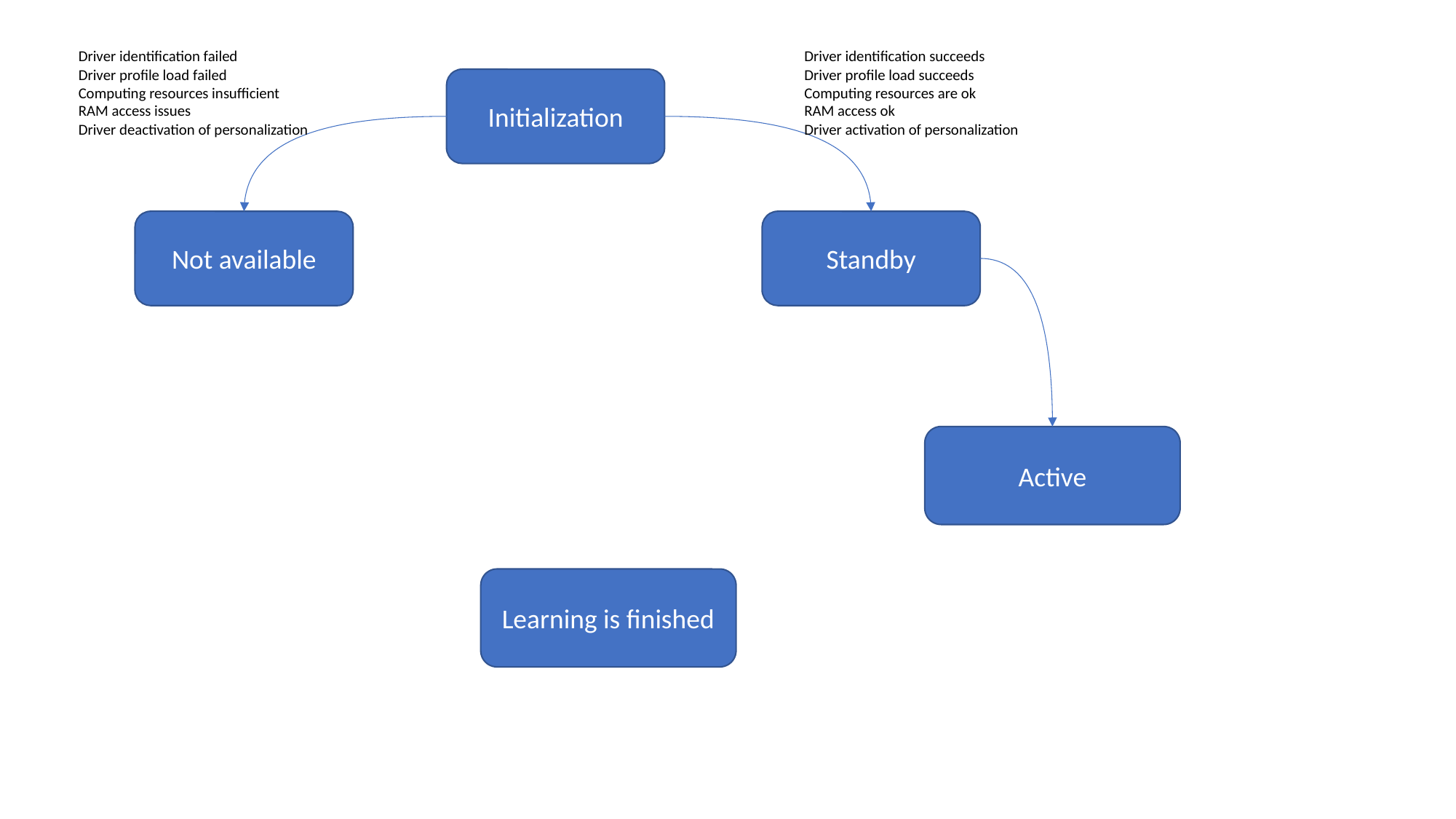

Driver identification failed
Driver profile load failed
Computing resources insufficient
RAM access issues
Driver deactivation of personalization
Driver identification succeeds
Driver profile load succeeds
Computing resources are ok
RAM access ok
Driver activation of personalization
Initialization
Not available
Standby
Active
Learning is finished